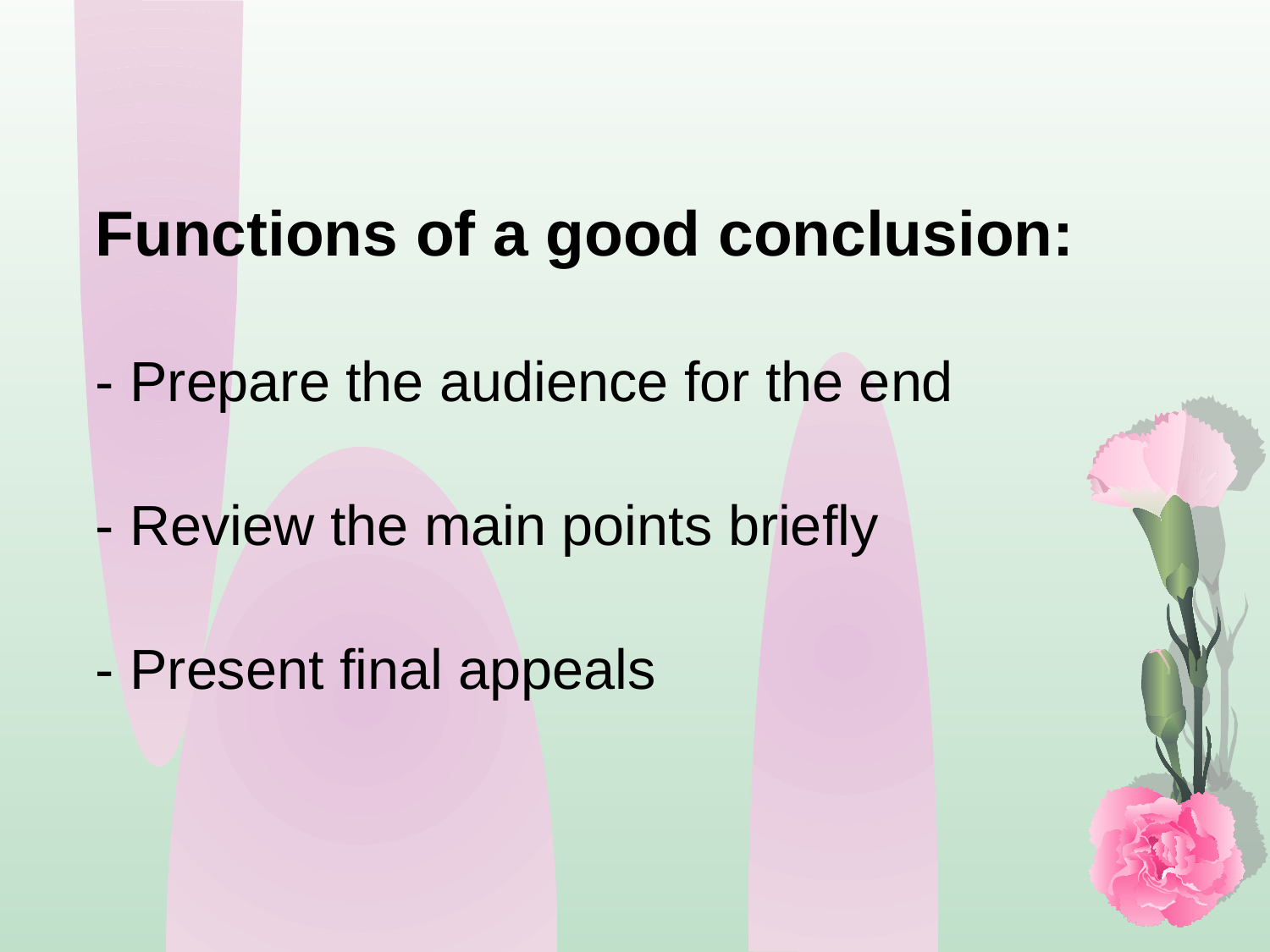

Functions of a good conclusion:
- Prepare the audience for the end
- Review the main points briefly
- Present final appeals